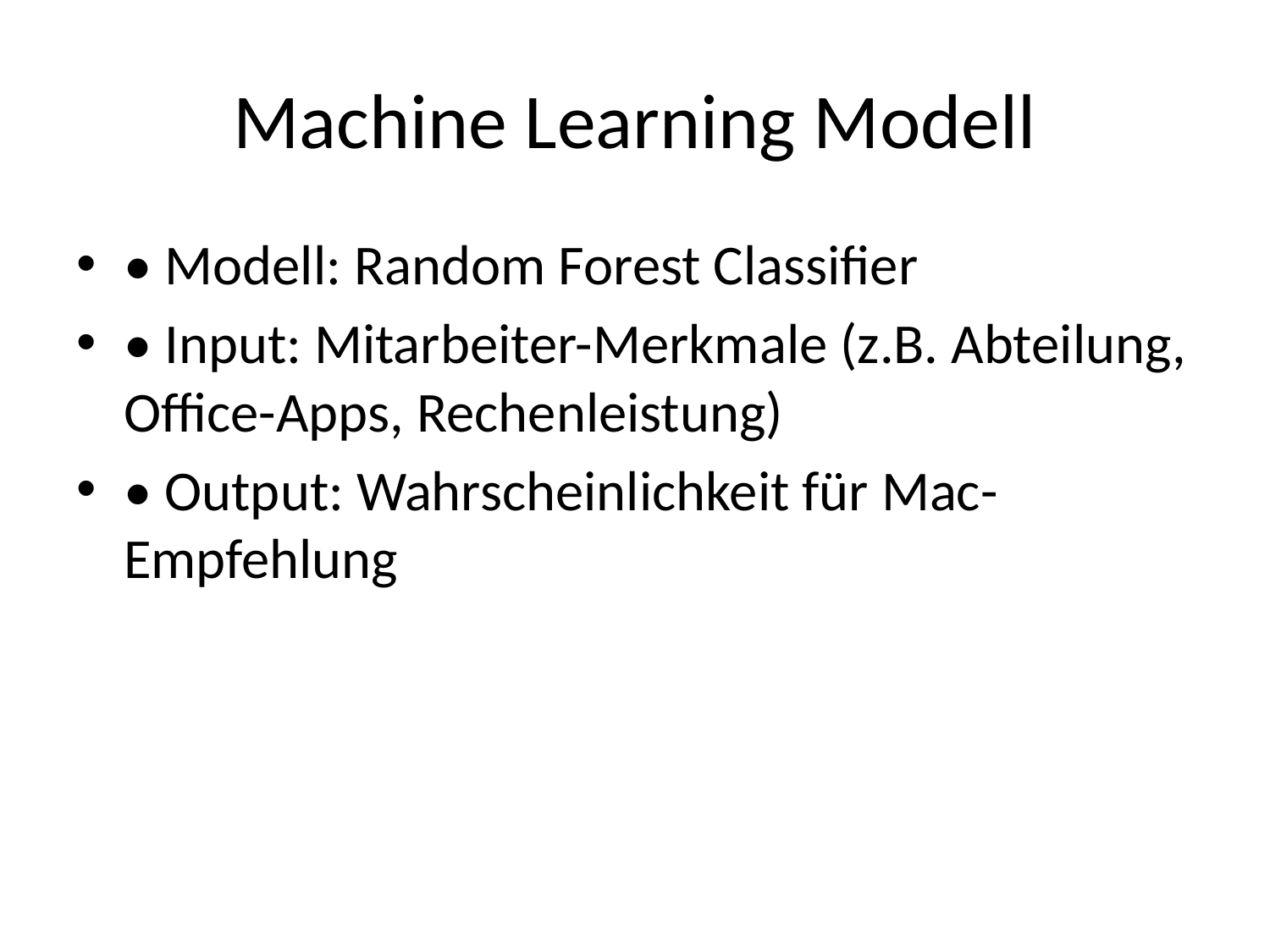

# Machine Learning Modell
• Modell: Random Forest Classifier
• Input: Mitarbeiter-Merkmale (z.B. Abteilung, Office-Apps, Rechenleistung)
• Output: Wahrscheinlichkeit für Mac-Empfehlung